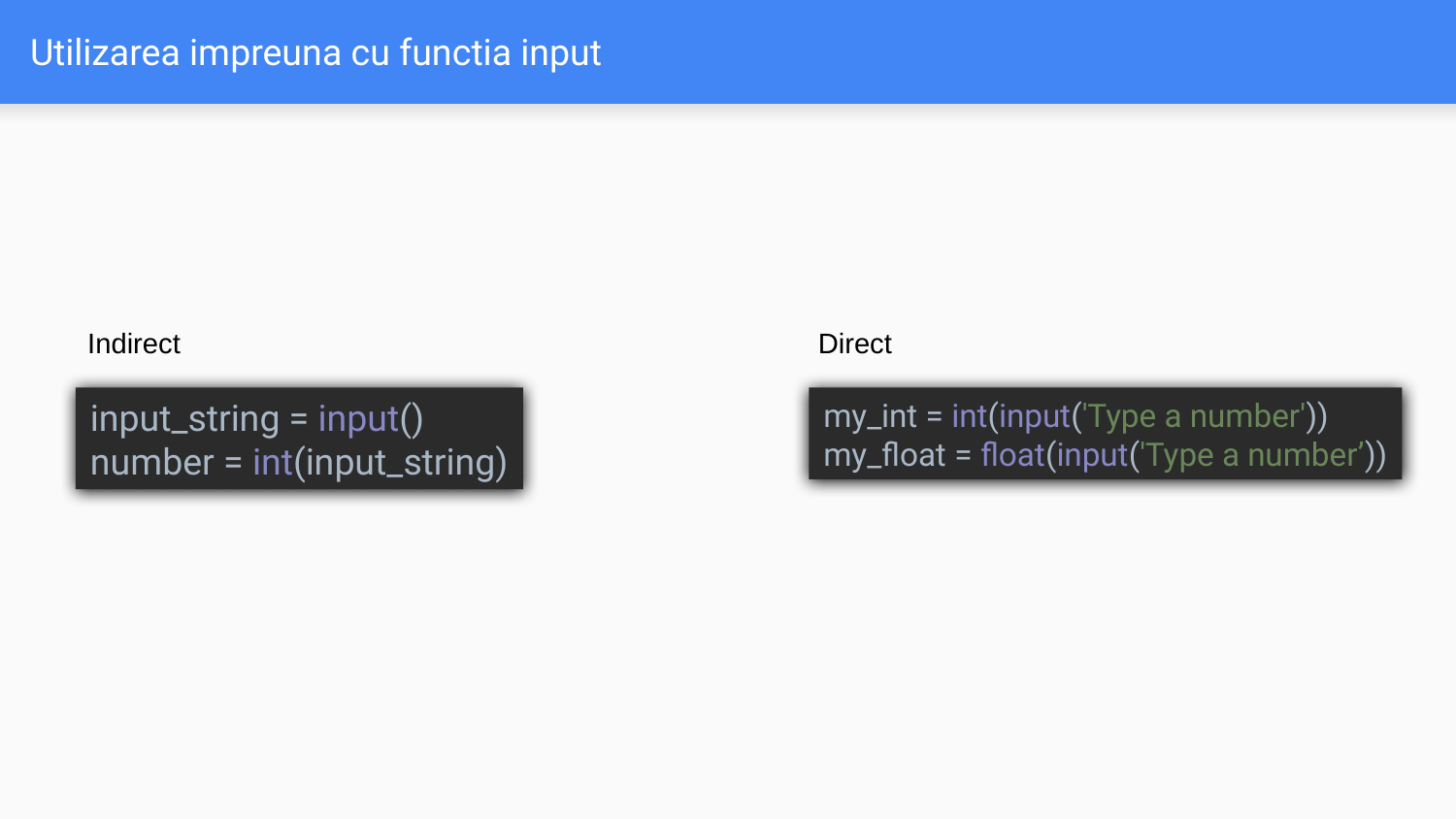

# Utilizarea impreuna cu functia input
Direct
Indirect
input_string = input()
number = int(input_string)
my_int = int(input('Type a number'))
my_float = float(input('Type a number’))